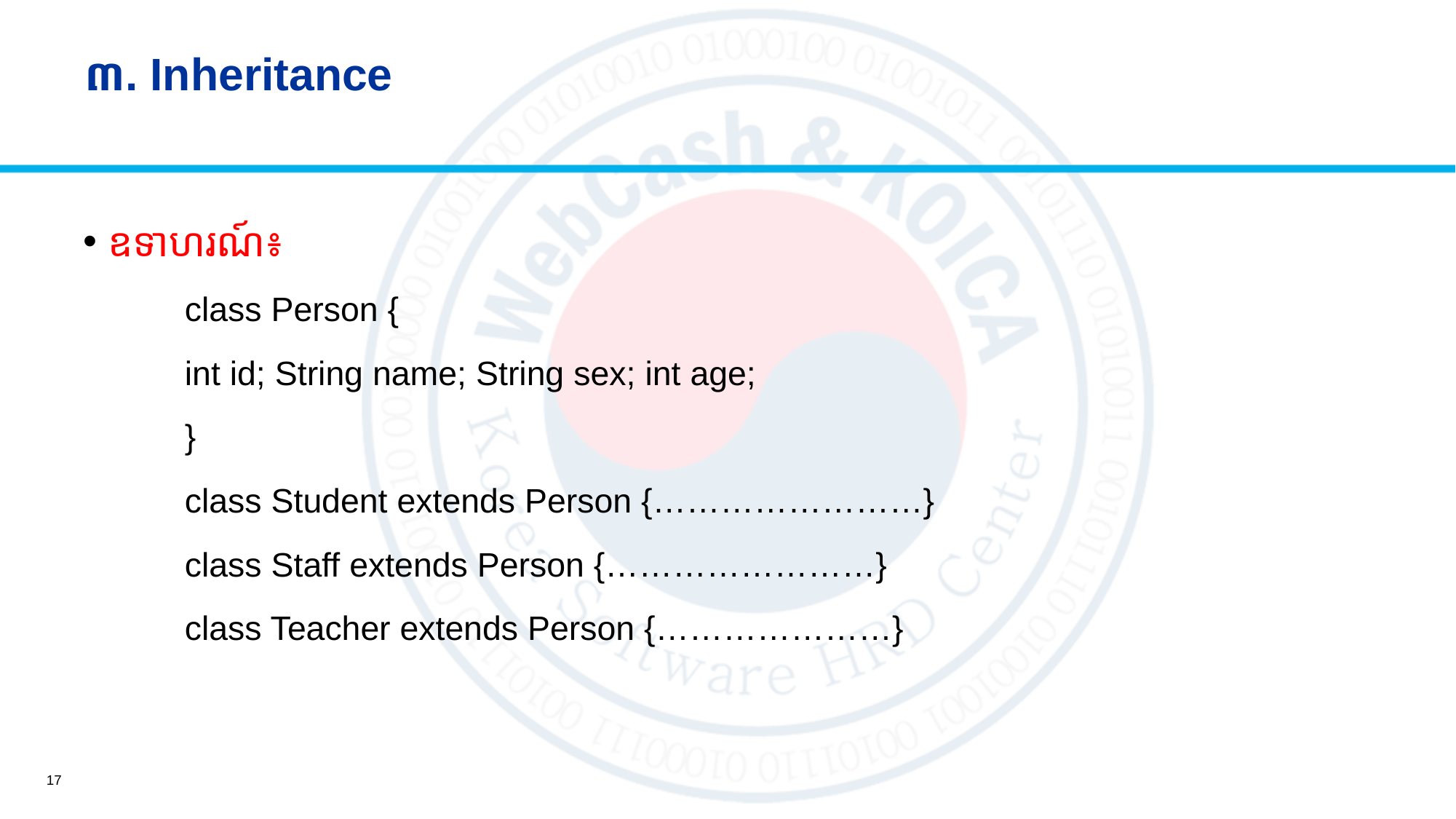

# ៣. Inheritance
ឧទាហរណ៍៖
	class Person {
		int id; String name; String sex; int age;
	}
	class Student extends Person {……………………}
	class Staff extends Person {……………………}
	class Teacher extends Person {…………………}

17